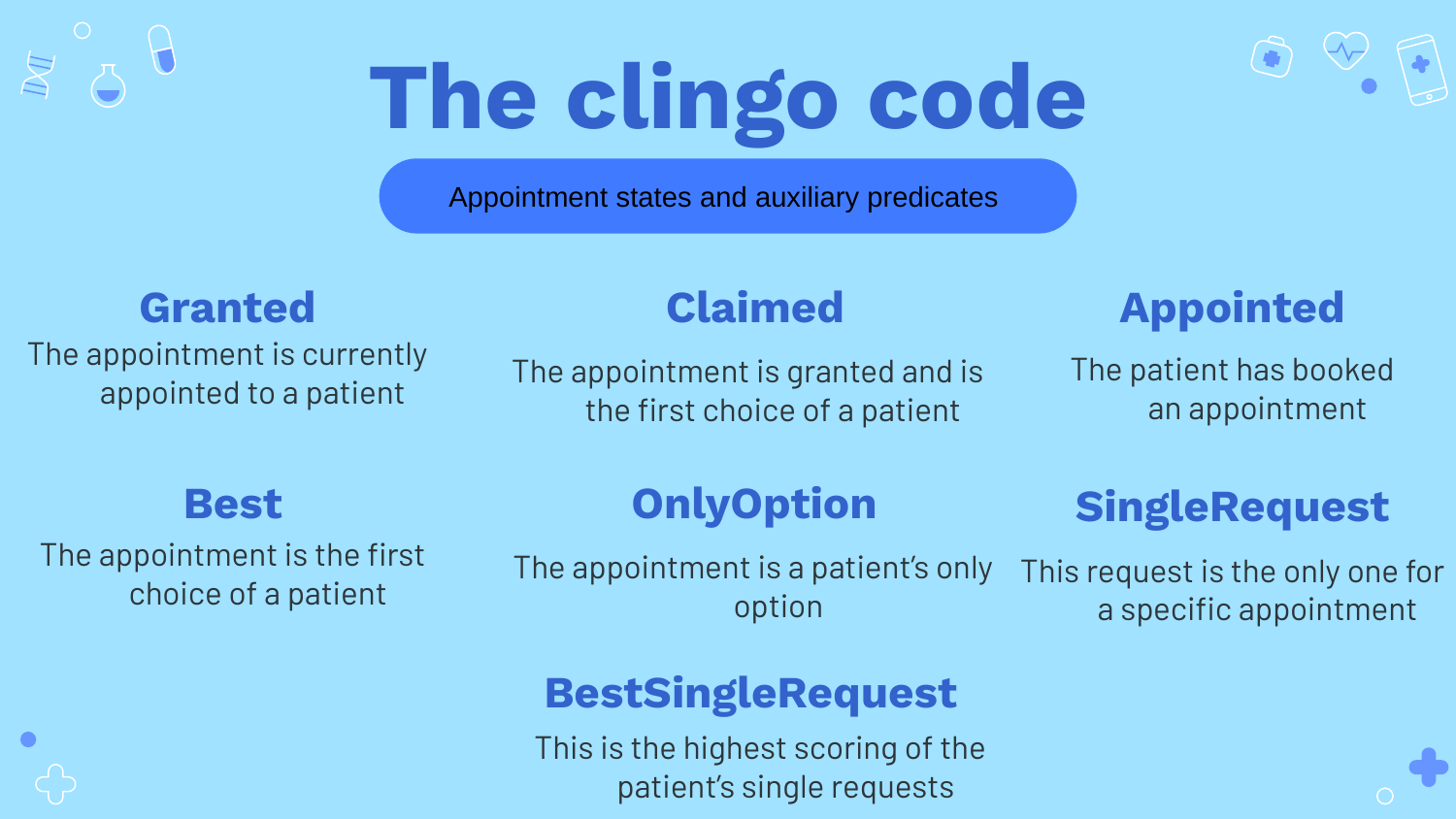

# The clingo code
Appointment states and auxiliary predicates
Granted
Claimed
Appointed
The appointment is currently appointed to a patient
The patient has booked an appointment
The appointment is granted and is the first choice of a patient
Best
OnlyOption
SingleRequest
The appointment is the first choice of a patient
The appointment is a patient’s only option
This request is the only one for a specific appointment
BestSingleRequest
This is the highest scoring of the patient’s single requests